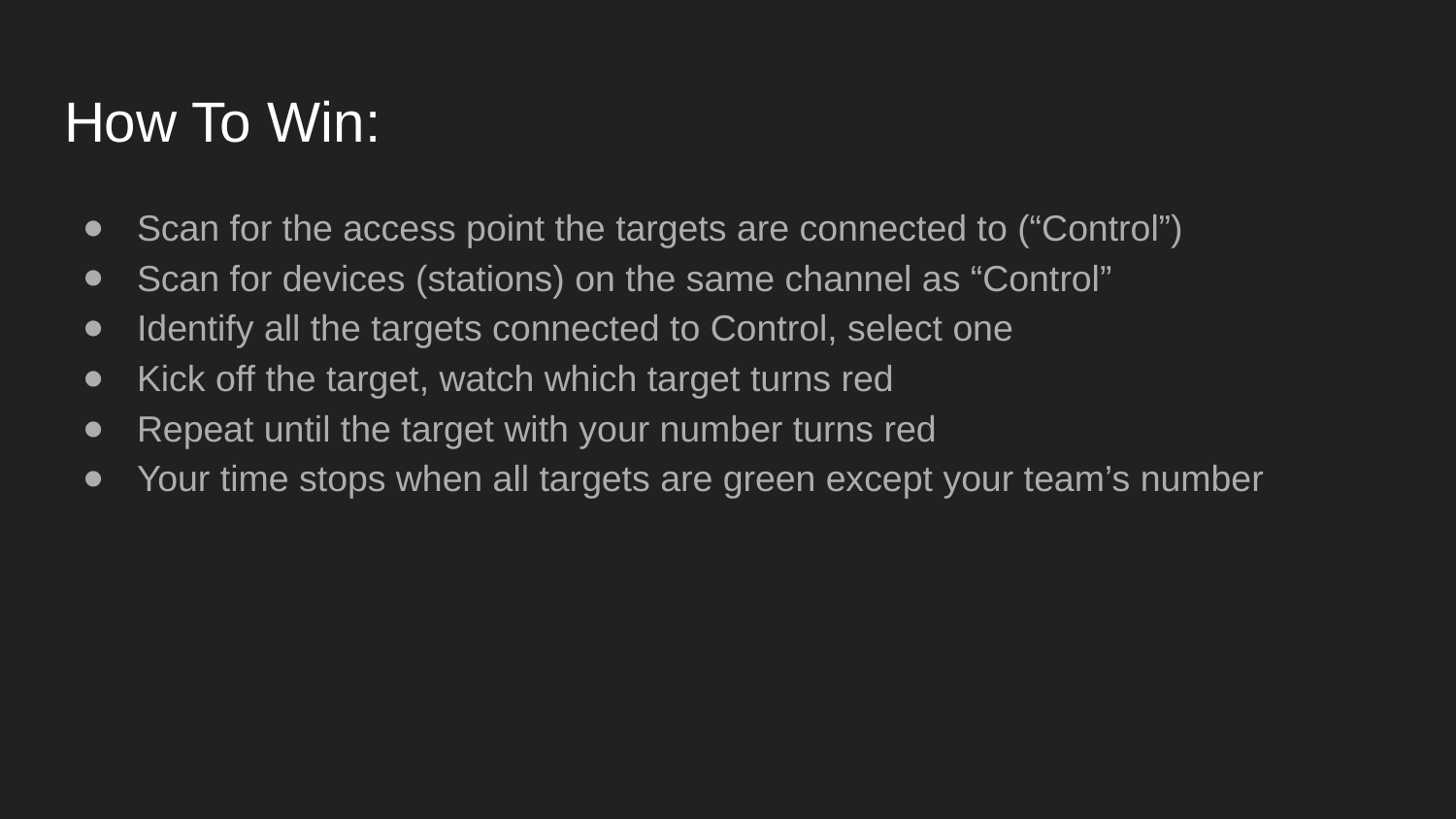

# How To Win:
Scan for the access point the targets are connected to (“Control”)
Scan for devices (stations) on the same channel as “Control”
Identify all the targets connected to Control, select one
Kick off the target, watch which target turns red
Repeat until the target with your number turns red
Your time stops when all targets are green except your team’s number